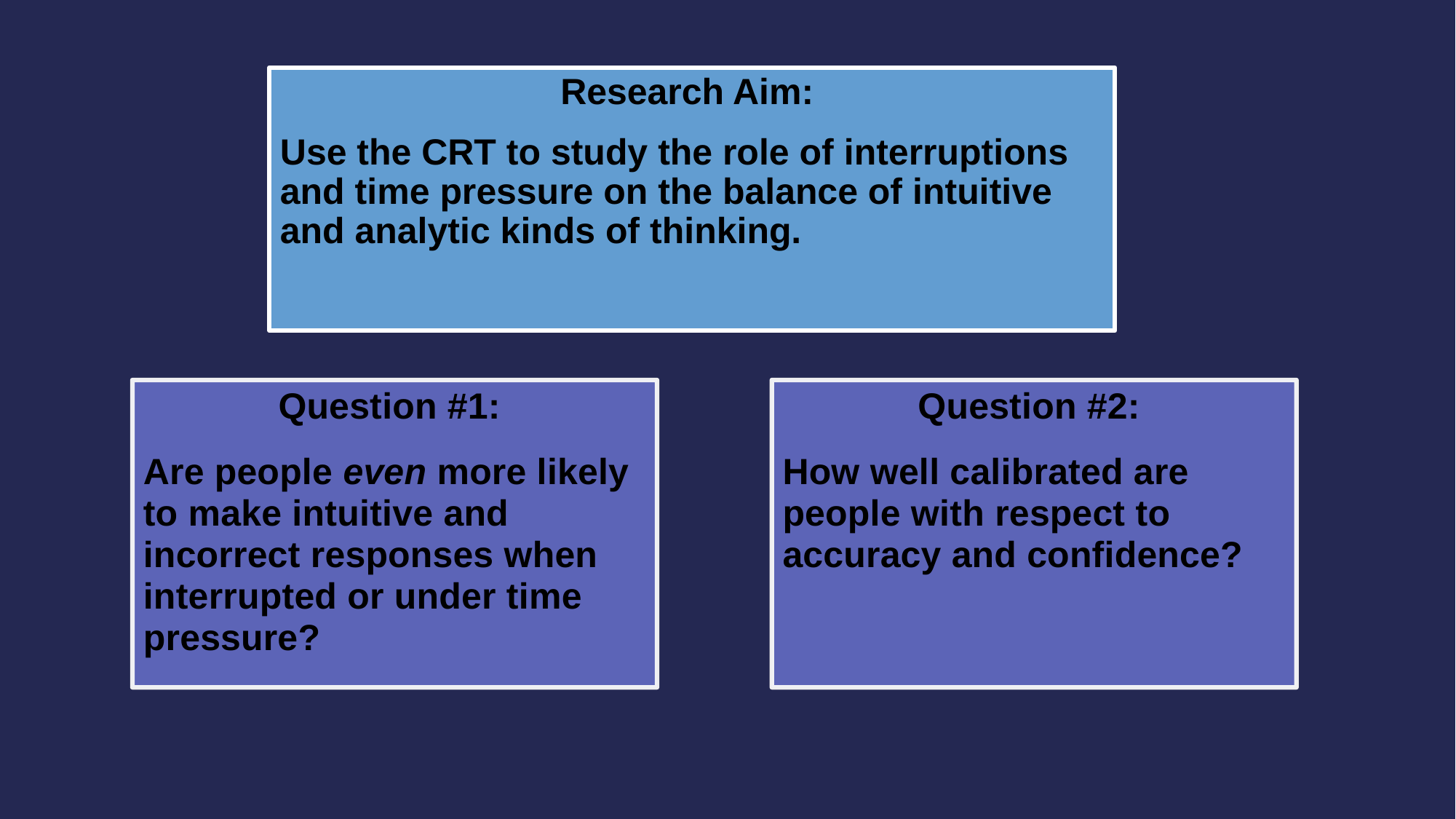

Research Aim:
Use the CRT to study the role of interruptions and time pressure on the balance of intuitive and analytic kinds of thinking.
Question #1:
Are people even more likely to make intuitive and incorrect responses when interrupted or under time pressure?
Question #2:
How well calibrated are people with respect to accuracy and confidence?